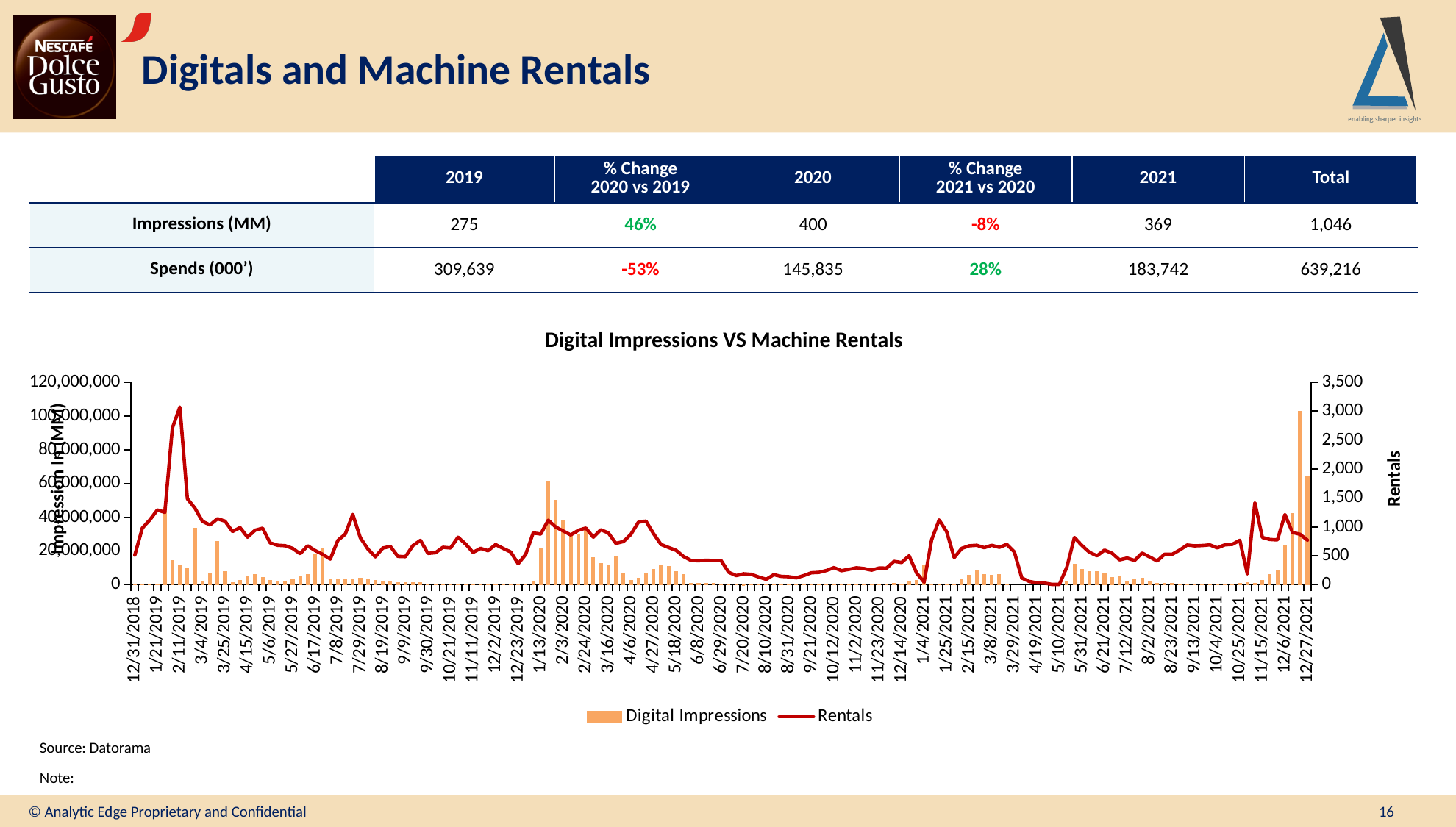

# Digitals and Machine Rentals
|  | 2019 | % Change 2020 vs 2019 | 2020 | % Change 2021 vs 2020 | 2021 | Total |
| --- | --- | --- | --- | --- | --- | --- |
| Impressions (MM) | 275 | 46% | 400 | -8% | 369 | 1,046 |
| Spends (000’) | 309,639 | -53% | 145,835 | 28% | 183,742 | 639,216 |
Digital Impressions VS Machine Rentals

### Chart

| Category | Digital Impressions | Rentals |
|---|---|---|
| 43465 | 502239.0 | 513.0 |
| 43472 | 589693.0 | 980.0 |
| 43479 | 584388.0 | 1122.0 |
| 43486 | 455449.0 | 1293.0 |
| 43493 | 45643764.0 | 1252.0 |
| 43500 | 14442682.0 | 2707.0 |
| 43507 | 11536788.0 | 3071.0 |
| 43514 | 9759859.0 | 1487.0 |
| 43521 | 33708102.0 | 1324.0 |
| 43528 | 1824565.0 | 1097.0 |
| 43535 | 6804577.0 | 1035.0 |
| 43542 | 25754008.0 | 1142.0 |
| 43549 | 7960131.0 | 1100.0 |
| 43556 | 1521904.0 | 921.0 |
| 43563 | 2640755.0 | 989.0 |
| 43570 | 5142551.0 | 823.0 |
| 43577 | 6160453.0 | 943.0 |
| 43584 | 4404534.0 | 979.0 |
| 43591 | 2728122.0 | 725.0 |
| 43598 | 1992149.0 | 683.0 |
| 43605 | 2264792.0 | 676.0 |
| 43612 | 3572397.0 | 629.0 |
| 43619 | 5101338.0 | 537.0 |
| 43626 | 6282689.0 | 674.0 |
| 43633 | 18195088.0 | 592.0 |
| 43640 | 21694820.0 | 526.0 |
| 43647 | 3449578.0 | 444.0 |
| 43654 | 2983041.0 | 765.0 |
| 43661 | 2921312.0 | 877.0 |
| 43668 | 2944221.0 | 1216.0 |
| 43675 | 3772531.0 | 814.0 |
| 43682 | 3201857.0 | 620.0 |
| 43689 | 2776092.0 | 483.0 |
| 43696 | 2367151.0 | 635.0 |
| 43703 | 1611618.0 | 663.0 |
| 43710 | 1254005.0 | 491.0 |
| 43717 | 1240718.0 | 486.0 |
| 43724 | 1310017.0 | 679.0 |
| 43731 | 1283553.0 | 768.0 |
| 43738 | 655523.0 | 543.0 |
| 43745 | 293140.0 | 554.0 |
| 43752 | 168305.0 | 649.0 |
| 43759 | 116841.0 | 637.0 |
| 43766 | 98564.0 | 822.0 |
| 43773 | 113230.0 | 706.0 |
| 43780 | 177201.0 | 560.0 |
| 43787 | 204462.0 | 630.0 |
| 43794 | 219617.0 | 589.0 |
| 43801 | 258742.0 | 695.0 |
| 43808 | 237604.0 | 629.0 |
| 43815 | 170051.0 | 568.0 |
| 43822 | 109259.0 | 364.0 |
| 43829 | 261273.0 | 525.0 |
| 43836 | 1785071.0 | 896.0 |
| 43843 | 21465497.0 | 877.0 |
| 43850 | 61214701.0 | 1116.0 |
| 43857 | 50195831.0 | 999.0 |
| 43864 | 37799851.0 | 930.0 |
| 43871 | 30082800.0 | 861.0 |
| 43878 | 30196611.0 | 941.0 |
| 43885 | 32559432.0 | 982.0 |
| 43892 | 16112981.0 | 822.0 |
| 43899 | 12513910.0 | 952.0 |
| 43906 | 11794921.0 | 896.0 |
| 43913 | 16763309.0 | 716.0 |
| 43920 | 6815779.0 | 747.0 |
| 43927 | 2811110.0 | 872.0 |
| 43934 | 3820295.0 | 1084.0 |
| 43941 | 6482176.0 | 1101.0 |
| 43948 | 9236593.0 | 886.0 |
| 43955 | 11860344.0 | 698.0 |
| 43962 | 11053584.0 | 645.0 |
| 43969 | 8067813.0 | 596.0 |
| 43976 | 6203293.0 | 489.0 |
| 43983 | 693988.0 | 421.0 |
| 43990 | 1016834.0 | 416.0 |
| 43997 | 904545.0 | 425.0 |
| 44004 | 791934.0 | 419.0 |
| 44011 | 256552.0 | 417.0 |
| 44018 | 97557.0 | 218.0 |
| 44025 | 96408.0 | 159.0 |
| 44032 | 19626.0 | 191.0 |
| 44039 | 31531.0 | 182.0 |
| 44046 | 81431.0 | 135.0 |
| 44053 | 74193.0 | 95.0 |
| 44060 | 76696.0 | 176.0 |
| 44067 | 79411.0 | 146.0 |
| 44074 | 75139.0 | 140.0 |
| 44081 | 84858.0 | 120.0 |
| 44088 | 86196.0 | 160.0 |
| 44095 | 83487.0 | 209.0 |
| 44102 | 119512.0 | 215.0 |
| 44109 | 184560.0 | 247.0 |
| 44116 | 182522.0 | 297.0 |
| 44123 | 179788.0 | 244.0 |
| 44130 | 175086.0 | 267.0 |
| 44137 | 180930.0 | 294.0 |
| 44144 | 179716.0 | 281.0 |
| 44151 | 184909.0 | 253.0 |
| 44158 | 189500.0 | 290.0 |
| 44165 | 448291.0 | 288.0 |
| 44172 | 695739.0 | 405.0 |
| 44179 | 404017.0 | 385.0 |
| 44186 | 1579270.0 | 501.0 |
| 44193 | 2812937.0 | 204.0 |
| 44200 | 11129275.0 | 47.0 |
| 44207 | 131953.0 | 778.0 |
| 44214 | 133011.0 | 1121.0 |
| 44221 | 118868.0 | 919.0 |
| 44228 | 118808.0 | 471.0 |
| 44235 | 2912559.0 | 629.0 |
| 44242 | 5895910.0 | 674.0 |
| 44249 | 8410069.0 | 683.0 |
| 44256 | 6188177.0 | 641.0 |
| 44263 | 5702298.0 | 683.0 |
| 44270 | 6001633.0 | 647.0 |
| 44277 | 219195.0 | 698.0 |
| 44284 | None | 569.0 |
| 44291 | None | 118.0 |
| 44298 | None | 57.0 |
| 44305 | None | 36.0 |
| 44312 | None | 31.0 |
| 44319 | None | 7.0 |
| 44326 | None | 7.0 |
| 44333 | 1983941.0 | 308.0 |
| 44340 | 12276107.0 | 818.0 |
| 44347 | 9198877.0 | 679.0 |
| 44354 | 7751316.0 | 561.0 |
| 44361 | 7835326.0 | 501.0 |
| 44368 | 6471459.0 | 600.0 |
| 44375 | 4277320.0 | 546.0 |
| 44382 | 4935122.0 | 431.0 |
| 44389 | 1946158.0 | 463.0 |
| 44396 | 3135634.0 | 420.0 |
| 44403 | 3839716.0 | 550.0 |
| 44410 | 1771850.0 | 480.0 |
| 44417 | 831913.0 | 411.0 |
| 44424 | 915836.0 | 529.0 |
| 44431 | 940282.0 | 527.0 |
| 44438 | 569472.0 | 601.0 |
| 44445 | 206836.0 | 688.0 |
| 44452 | 76045.0 | 673.0 |
| 44459 | 83178.0 | 679.0 |
| 44466 | 61674.0 | 690.0 |
| 44473 | 61844.0 | 638.0 |
| 44480 | 75740.0 | 690.0 |
| 44487 | 70013.0 | 699.0 |
| 44494 | 771491.0 | 769.0 |
| 44501 | 1176106.0 | 188.0 |
| 44508 | 889644.0 | 1418.0 |
| 44515 | 2694677.0 | 818.0 |
| 44522 | 6327161.0 | 783.0 |
| 44529 | 8914563.0 | 776.0 |
| 44536 | 23188617.0 | 1214.0 |
| 44543 | 42236682.0 | 905.0 |
| 44550 | 102975330.0 | 873.0 |
| 44557 | 64266070.0 | 772.0 |
Impression In (MM)
Rentals
Source: Datorama
Note:
© Analytic Edge Proprietary and Confidential
16